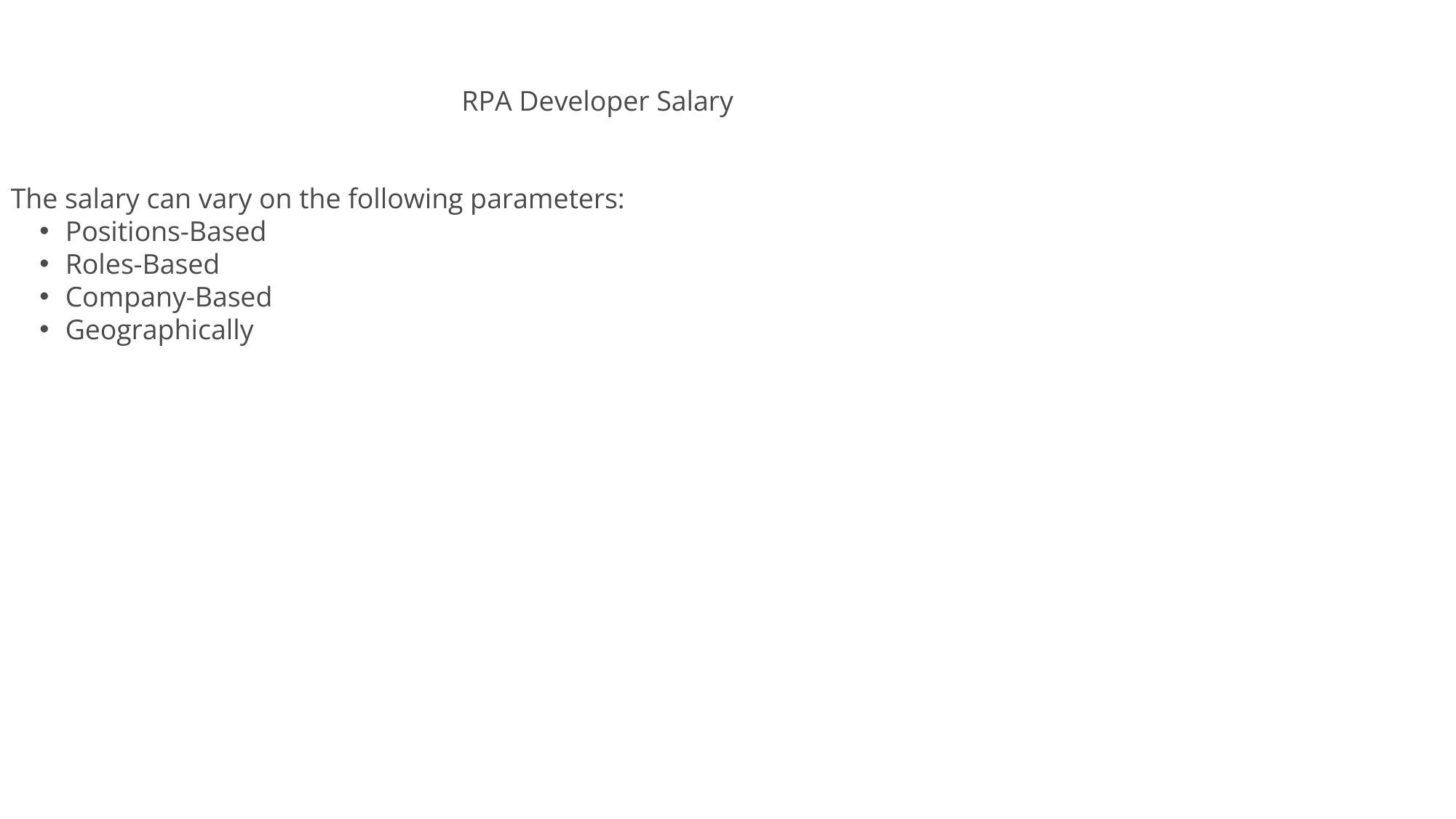

RPA Developer Salary
The salary can vary on the following parameters:
Positions-Based
Roles-Based
Company-Based
Geographically